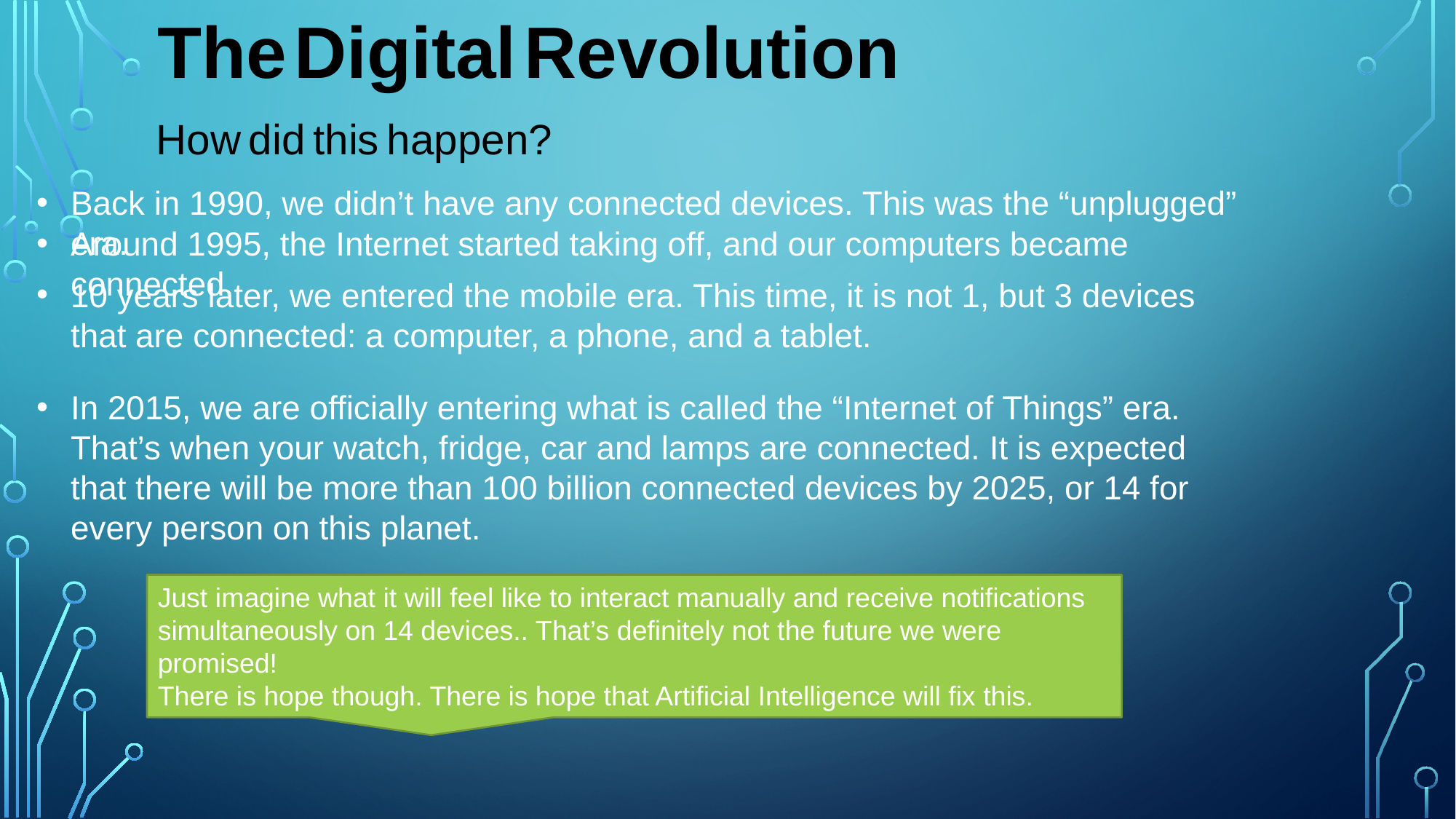

The Digital Revolution
How did this happen?
Back in 1990, we didn’t have any connected devices. This was the “unplugged” era.
Around 1995, the Internet started taking off, and our computers became connected.
10 years later, we entered the mobile era. This time, it is not 1, but 3 devices that are connected: a computer, a phone, and a tablet.
In 2015, we are officially entering what is called the “Internet of Things” era. That’s when your watch, fridge, car and lamps are connected. It is expected that there will be more than 100 billion connected devices by 2025, or 14 for every person on this planet.
Just imagine what it will feel like to interact manually and receive notifications simultaneously on 14 devices.. That’s definitely not the future we were promised!
There is hope though. There is hope that Artificial Intelligence will fix this.